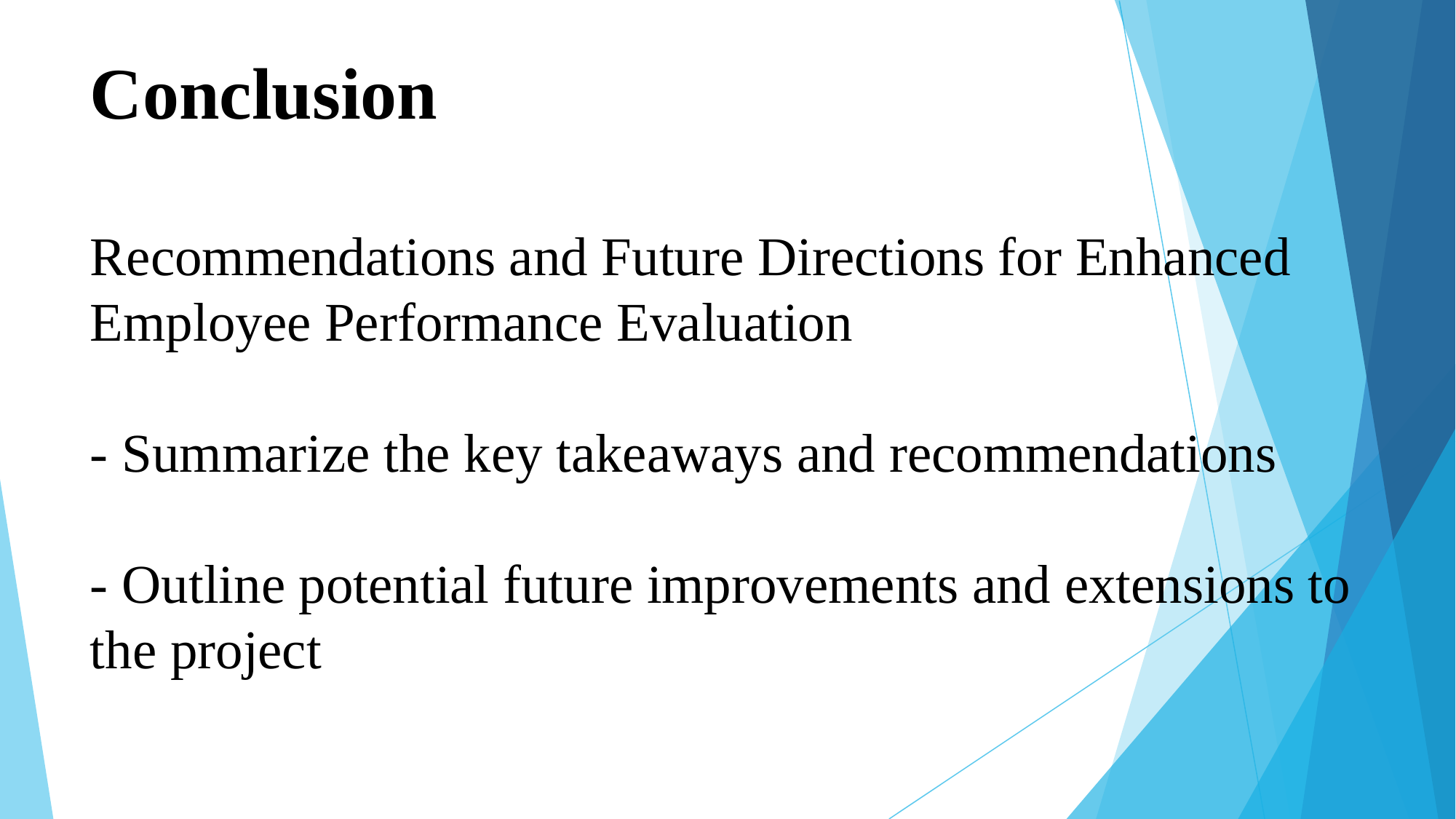

# Conclusion Recommendations and Future Directions for Enhanced Employee Performance Evaluation

- Summarize the key takeaways and recommendations
- Outline potential future improvements and extensions to the project